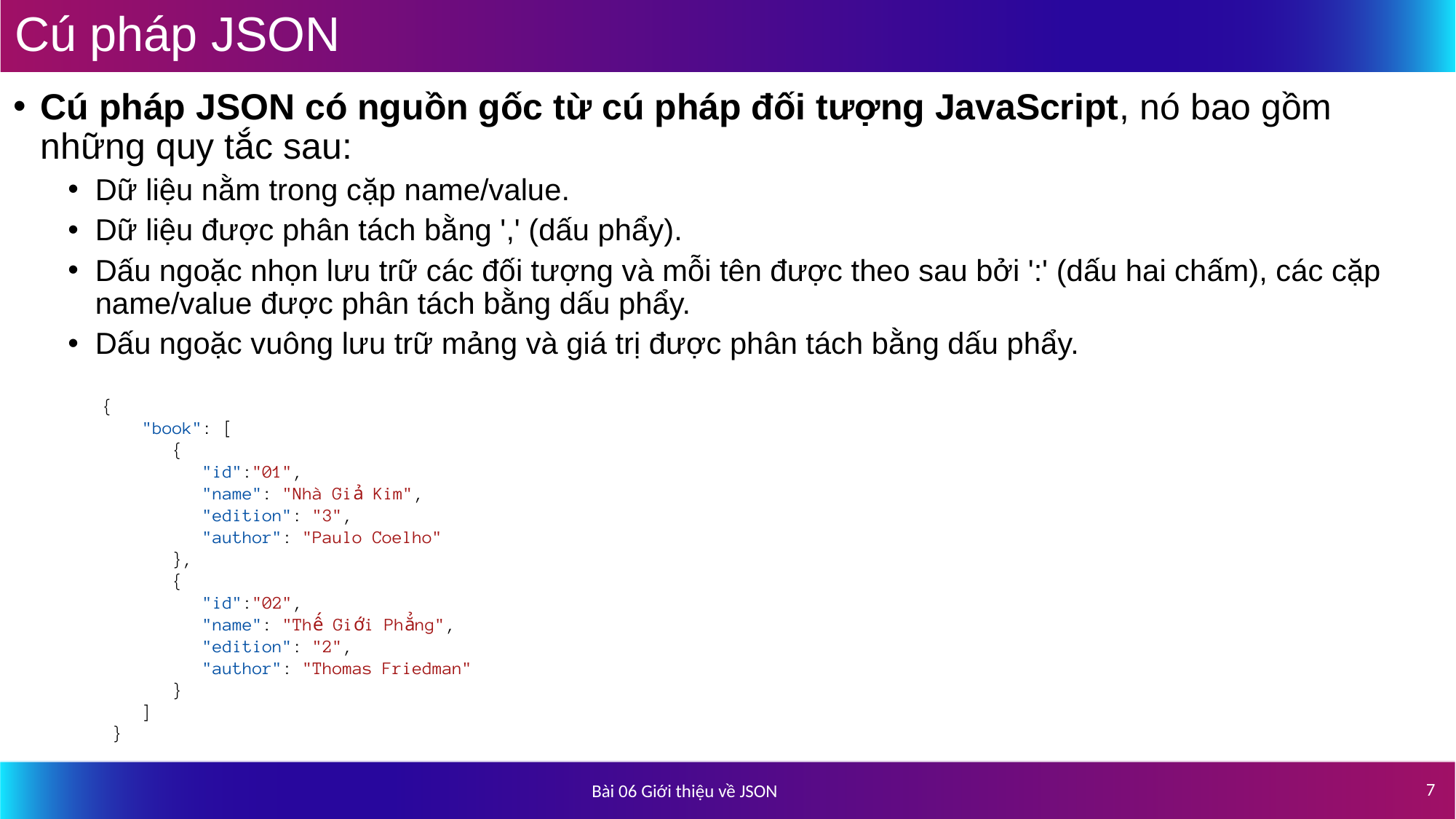

# Cú pháp JSON
Cú pháp JSON có nguồn gốc từ cú pháp đối tượng JavaScript, nó bao gồm những quy tắc sau:
Dữ liệu nằm trong cặp name/value.
Dữ liệu được phân tách bằng ',' (dấu phẩy).
Dấu ngoặc nhọn lưu trữ các đối tượng và mỗi tên được theo sau bởi ':' (dấu hai chấm), các cặp name/value được phân tách bằng dấu phẩy.
Dấu ngoặc vuông lưu trữ mảng và giá trị được phân tách bằng dấu phẩy.

{
    "book": [
       {
          "id":"01",
          "name": "Nhà Giả Kim",
          "edition": "3",
          "author": "Paulo Coelho"
       },
       {
          "id":"02",
          "name": "Thế Giới Phẳng",
          "edition": "2",
          "author": "Thomas Friedman"
       }
    ]
 }
7
Bài 06 Giới thiệu về JSON